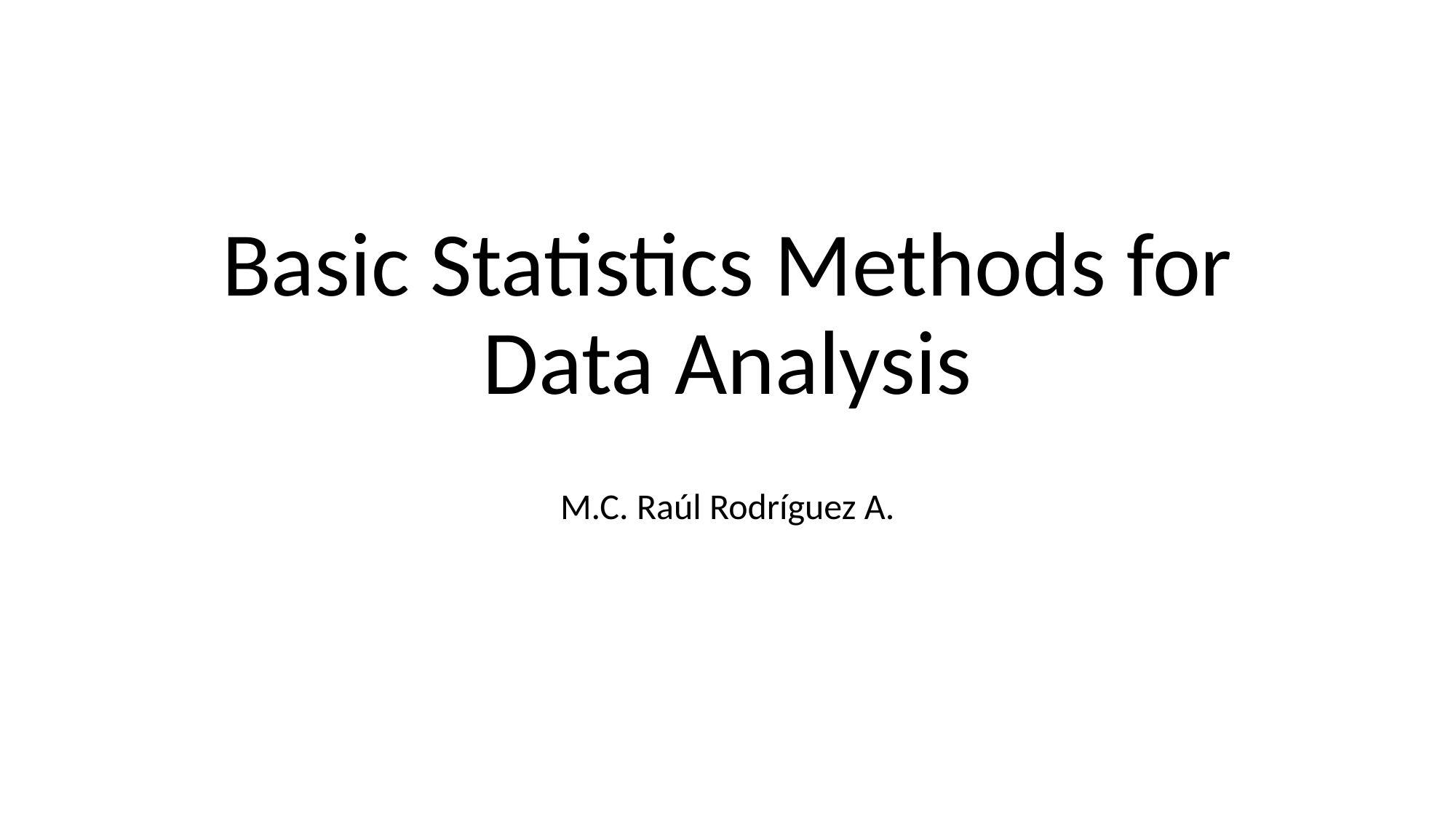

# Basic Statistics Methods for Data Analysis
M.C. Raúl Rodríguez A.